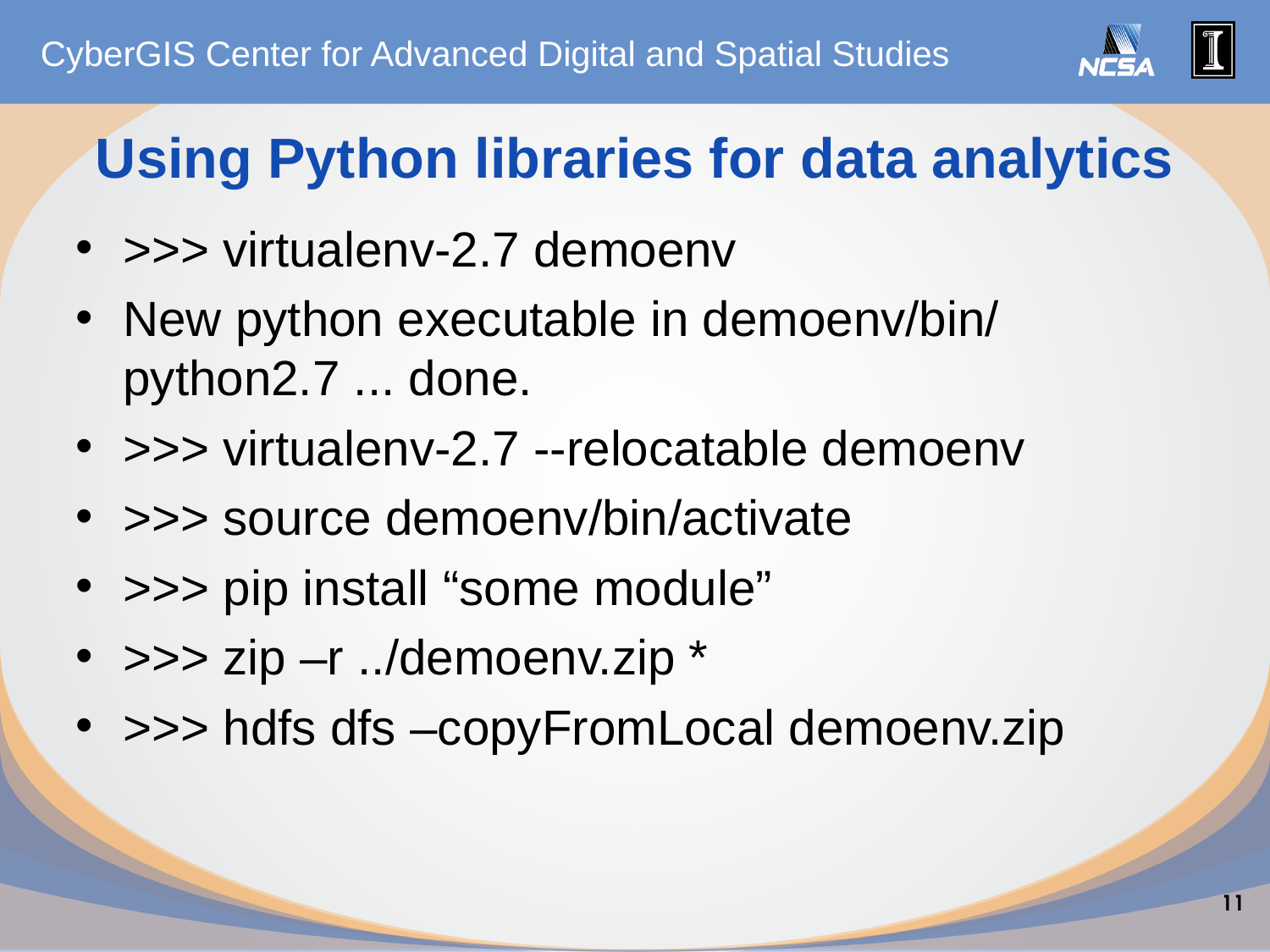

Using Python libraries for data analytics
>>> virtualenv-2.7 demoenv
New python executable in demoenv/bin/python2.7 ... done.
>>> virtualenv-2.7 --relocatable demoenv
>>> source demoenv/bin/activate
>>> pip install “some module”
>>> zip –r ../demoenv.zip *
>>> hdfs dfs –copyFromLocal demoenv.zip
11